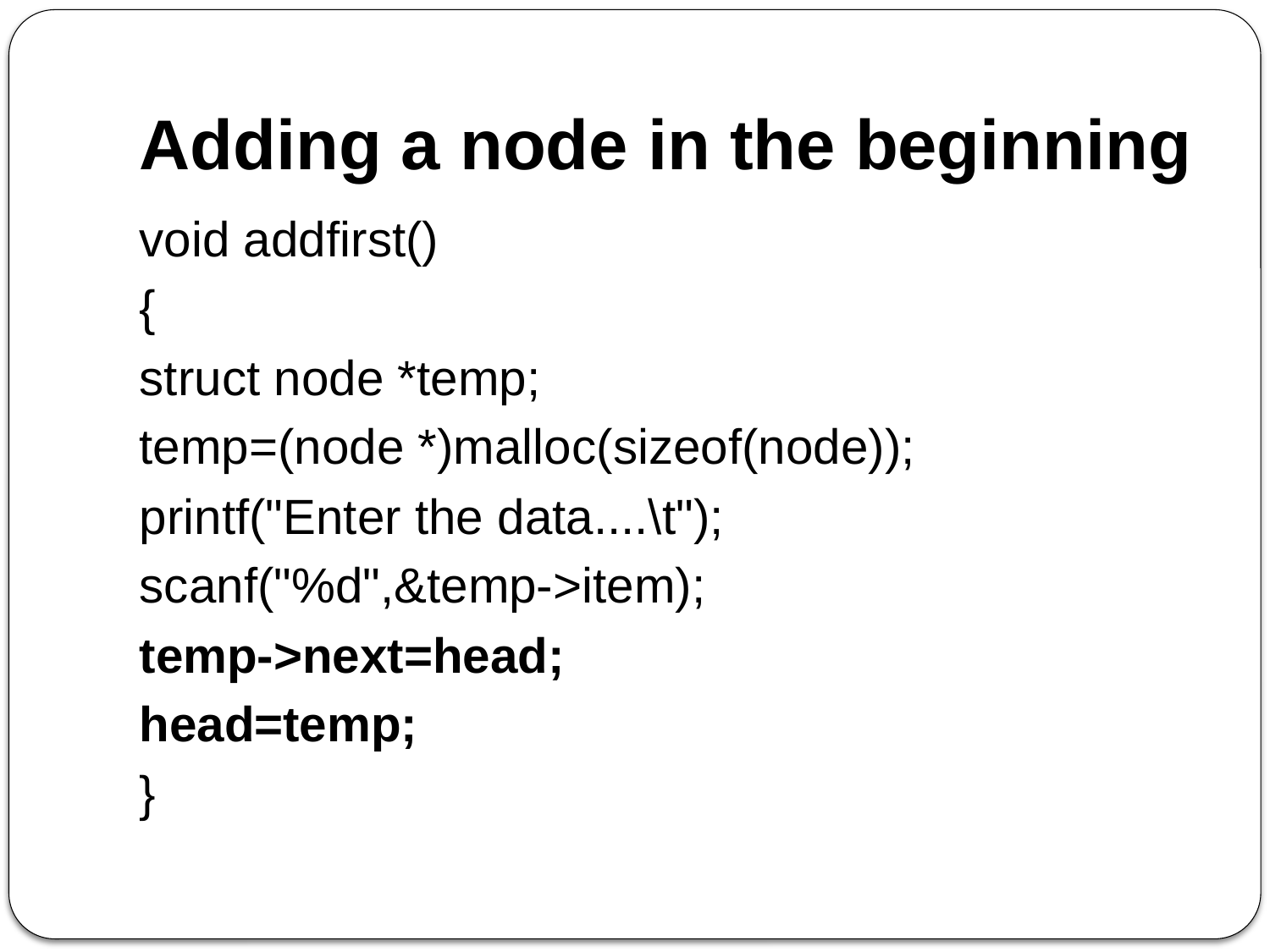

# Adding a node in the beginning
void addfirst()
{
struct node *temp;
temp=(node *)malloc(sizeof(node));
printf("Enter the data....\t");
scanf("%d",&temp->item);
temp->next=head;
head=temp;
}